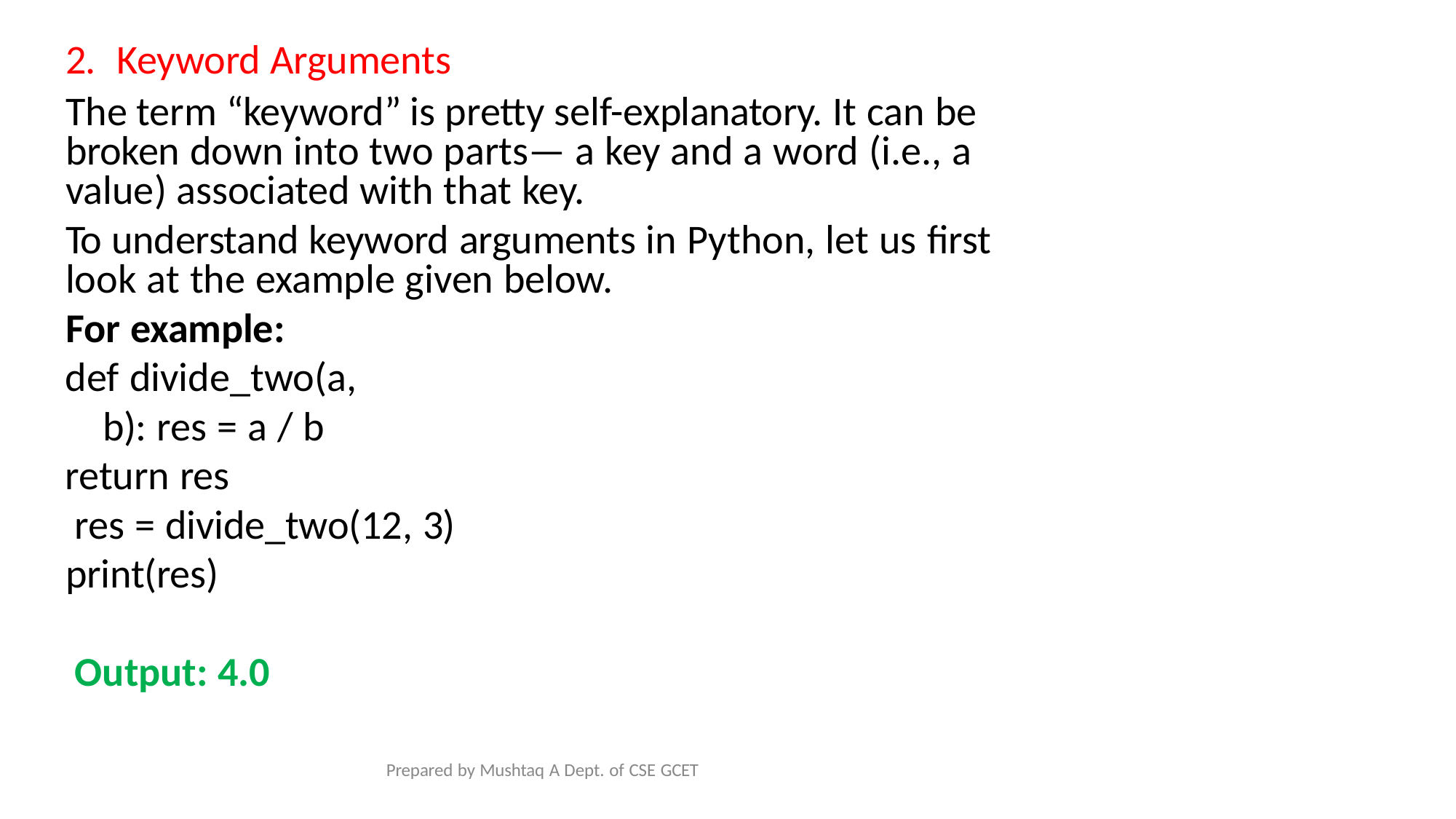

# 2.	Keyword Arguments
The term “keyword” is pretty self-explanatory. It can be broken down into two parts— a key and a word (i.e., a value) associated with that key.
To understand keyword arguments in Python, let us first look at the example given below.
For example:
def divide_two(a, b): res = a / b
return res
res = divide_two(12, 3) print(res)
Output: 4.0
Prepared by Mushtaq A Dept. of CSE GCET